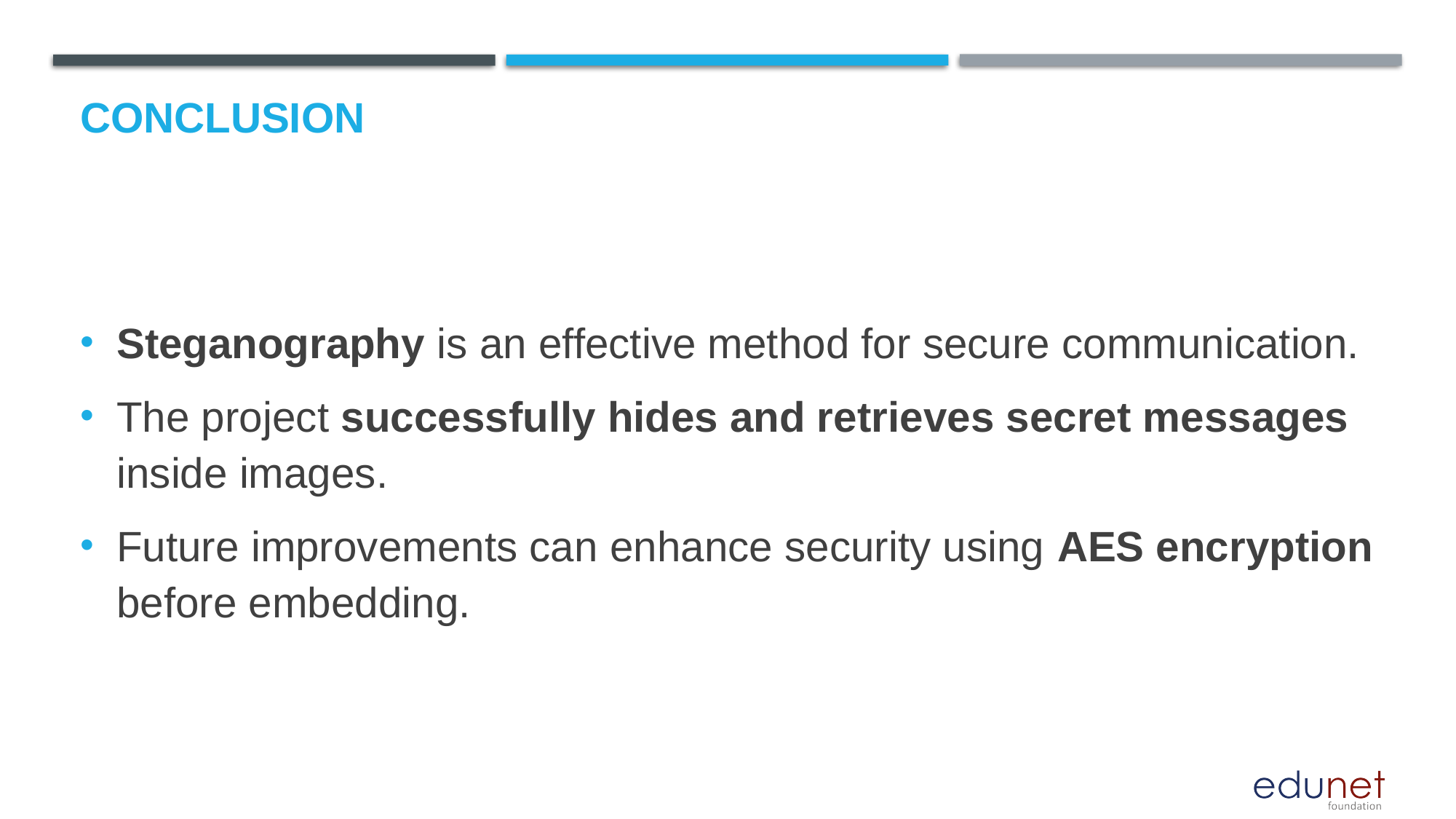

# Conclusion

Steganography is an effective method for secure communication.
The project successfully hides and retrieves secret messages inside images.
Future improvements can enhance security using AES encryption before embedding.